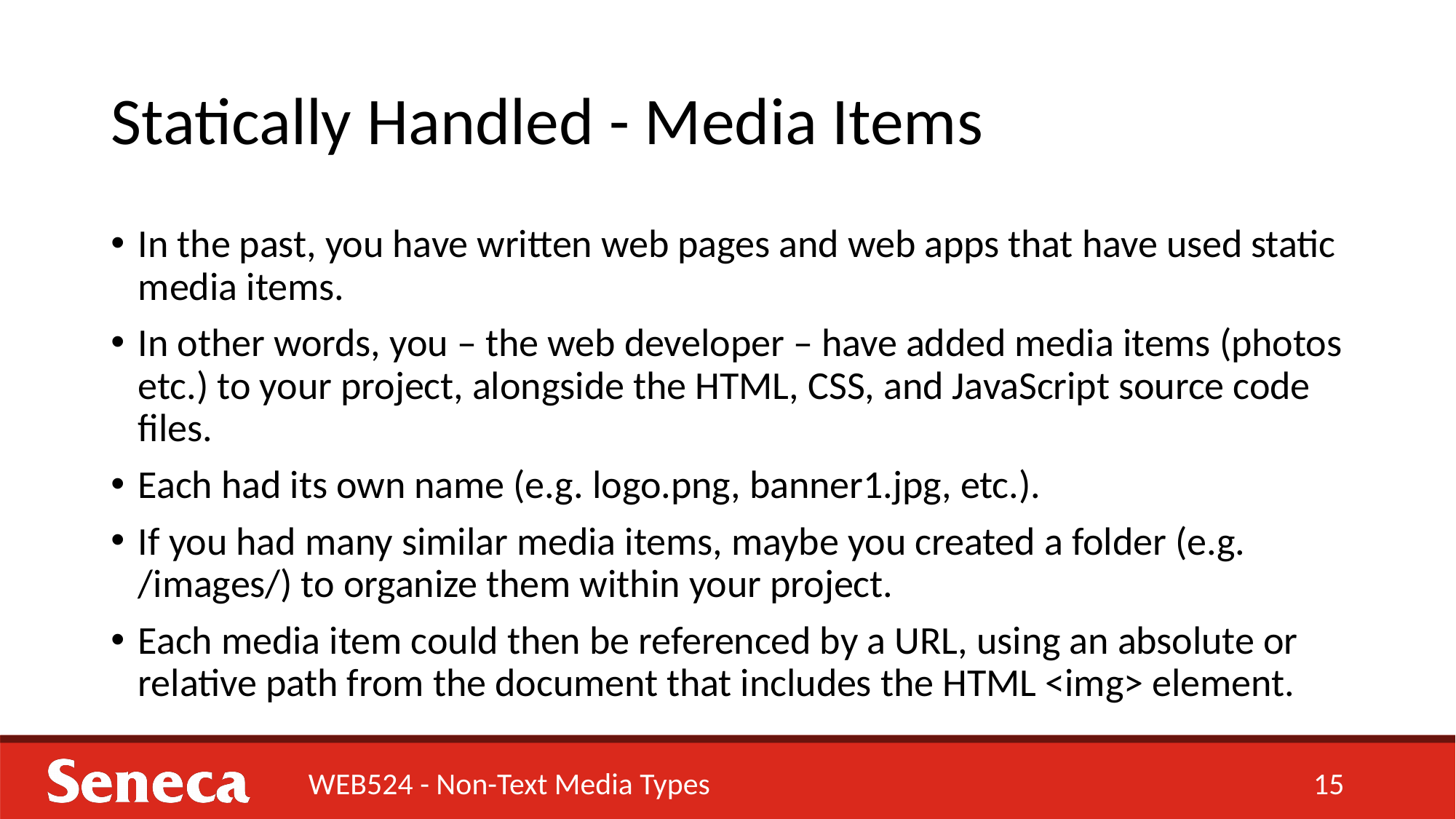

# Statically Handled - Media Items
In the past, you have written web pages and web apps that have used static media items.
In other words, you – the web developer – have added media items (photos etc.) to your project, alongside the HTML, CSS, and JavaScript source code files.
Each had its own name (e.g. logo.png, banner1.jpg, etc.).
If you had many similar media items, maybe you created a folder (e.g. /images/) to organize them within your project.
Each media item could then be referenced by a URL, using an absolute or relative path from the document that includes the HTML <img> element.
WEB524 - Non-Text Media Types
15